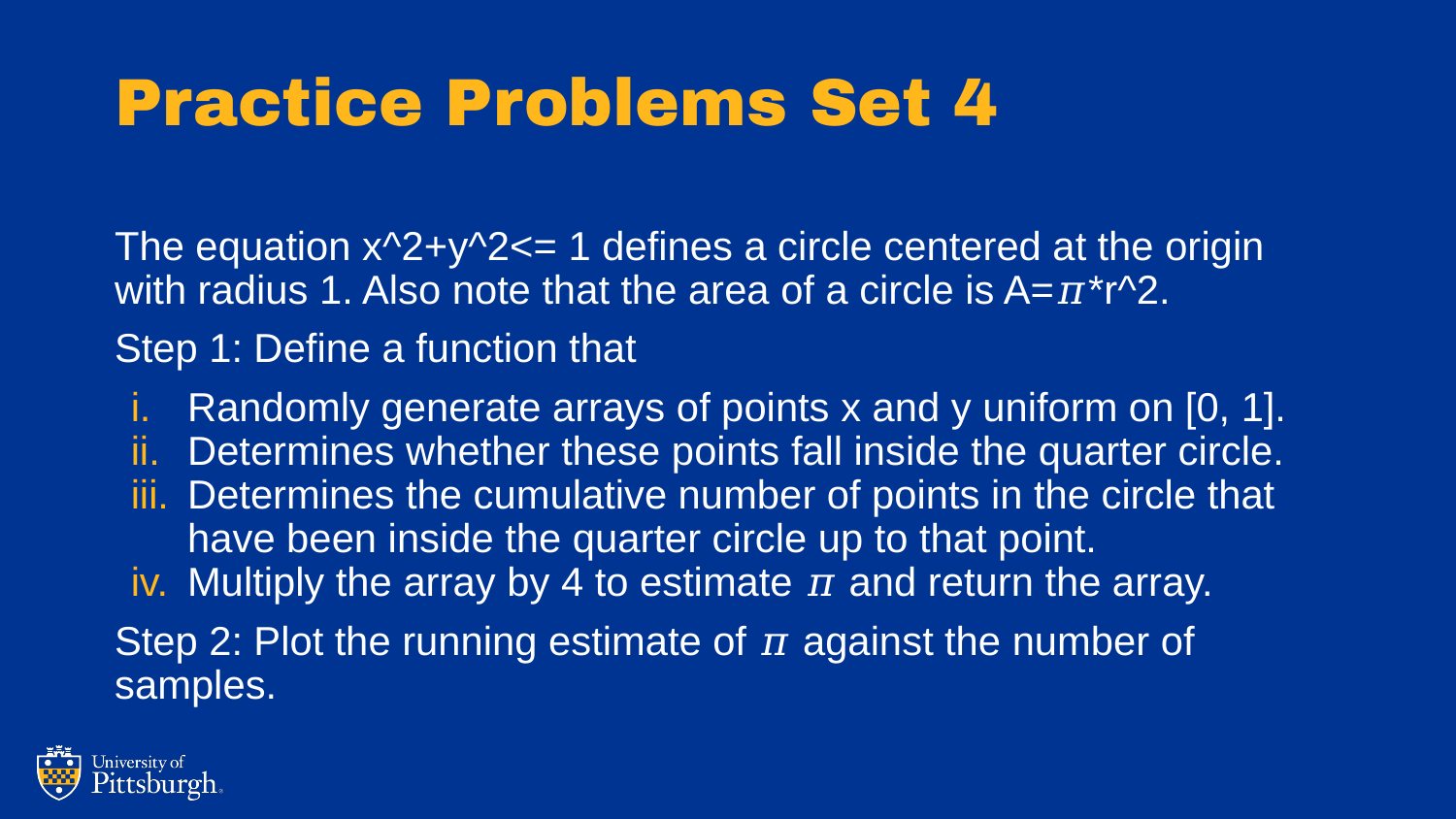

# Practice Problems Set 4
The equation x^2+y^2<= 1 defines a circle centered at the origin with radius 1. Also note that the area of a circle is A=𝜋*r^2.
Step 1: Define a function that
Randomly generate arrays of points x and y uniform on [0, 1].
Determines whether these points fall inside the quarter circle.
Determines the cumulative number of points in the circle that have been inside the quarter circle up to that point.
Multiply the array by 4 to estimate 𝜋 and return the array.
Step 2: Plot the running estimate of 𝜋 against the number of samples.